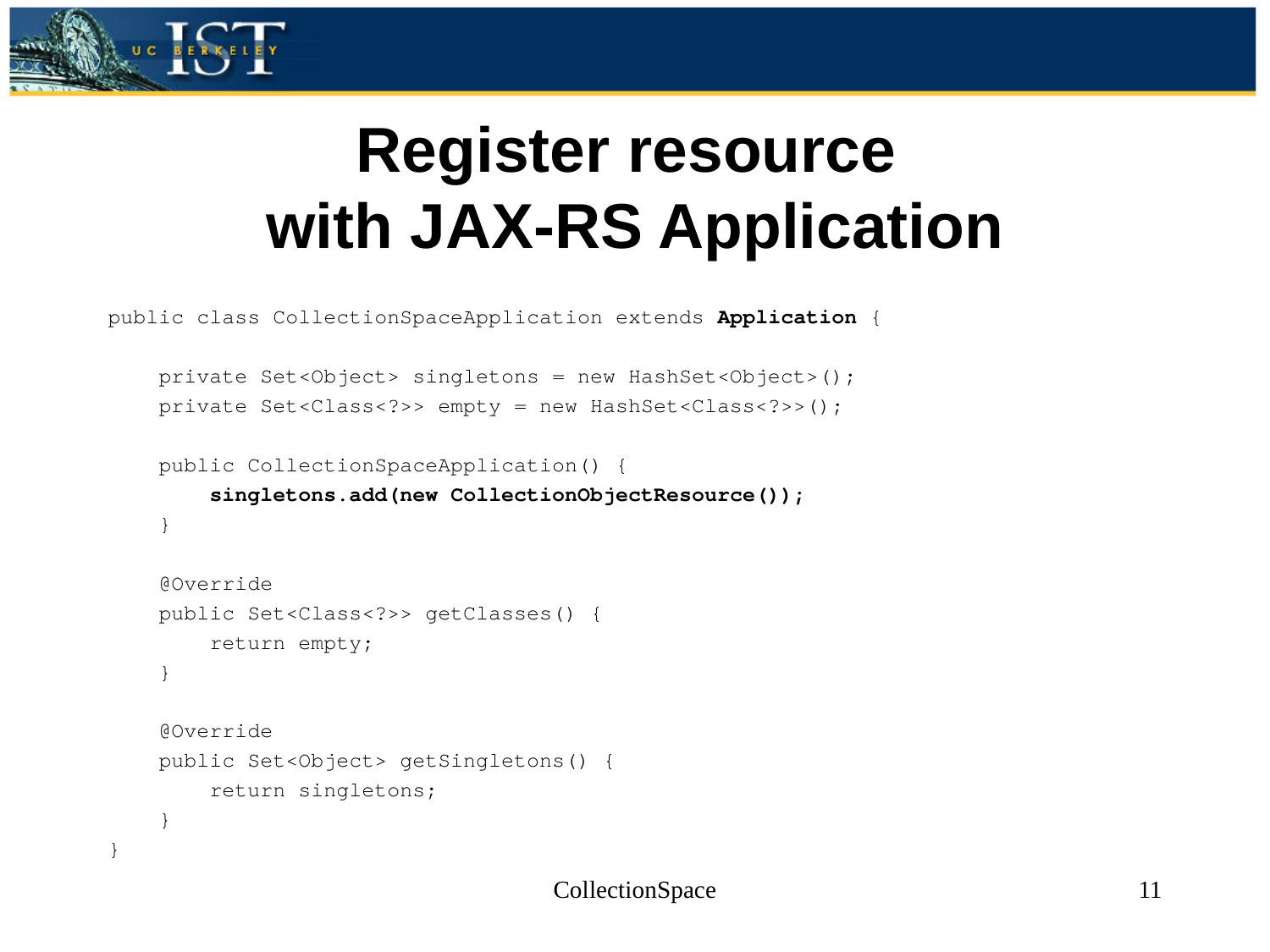

# Register resource with JAX-RS Application
public class CollectionSpaceApplication extends Application {

    private Set<Object> singletons = new HashSet<Object>();
    private Set<Class<?>> empty = new HashSet<Class<?>>();

    public CollectionSpaceApplication() {
        singletons.add(new CollectionObjectResource());
    }

    @Override
    public Set<Class<?>> getClasses() {
        return empty;
    }

    @Override
    public Set<Object> getSingletons() {
        return singletons;
    }
}
CollectionSpace
11